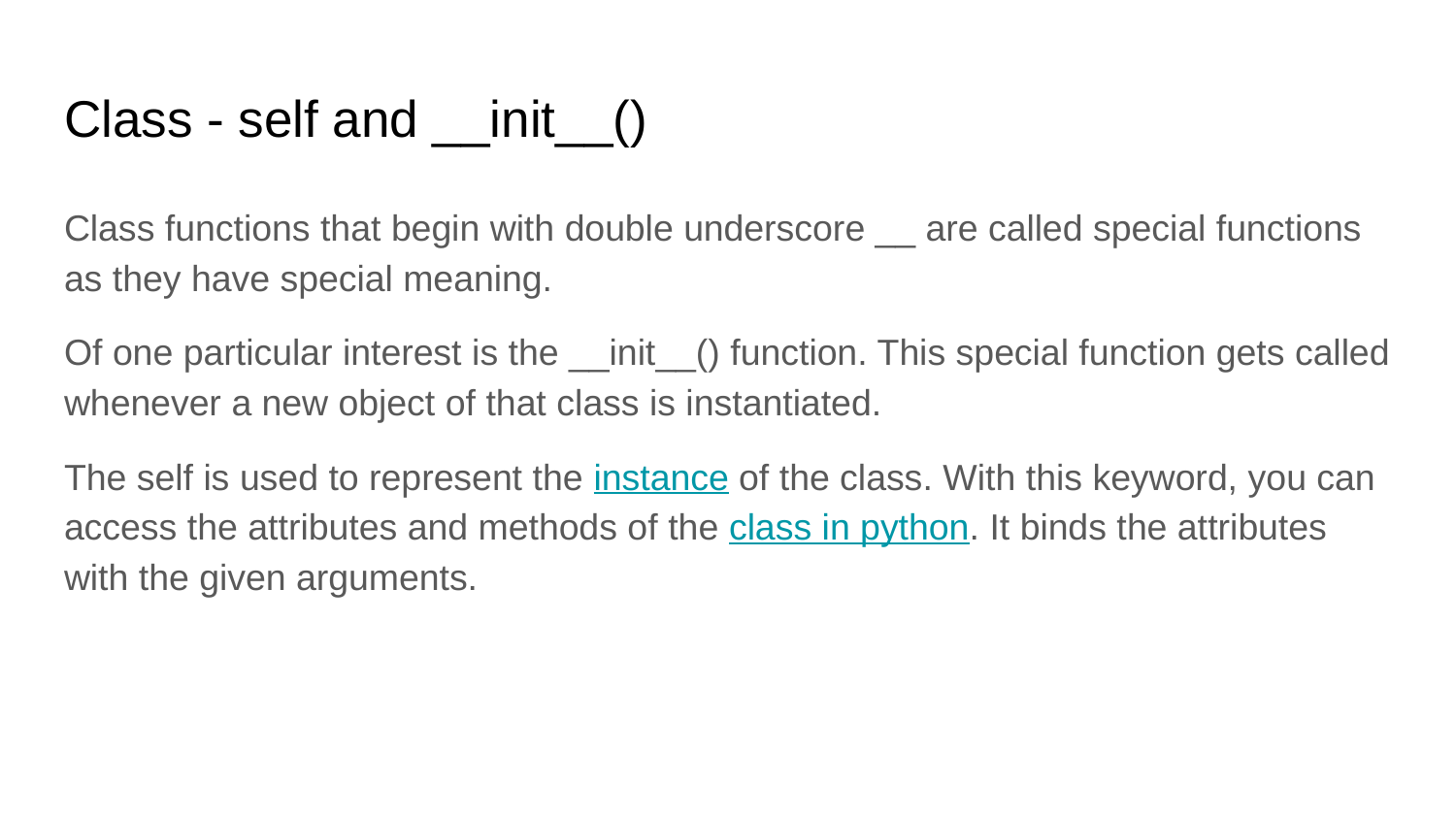

# Class - self and __init__()
Class functions that begin with double underscore __ are called special functions as they have special meaning.
Of one particular interest is the __init__() function. This special function gets called whenever a new object of that class is instantiated.
The self is used to represent the instance of the class. With this keyword, you can access the attributes and methods of the class in python. It binds the attributes with the given arguments.